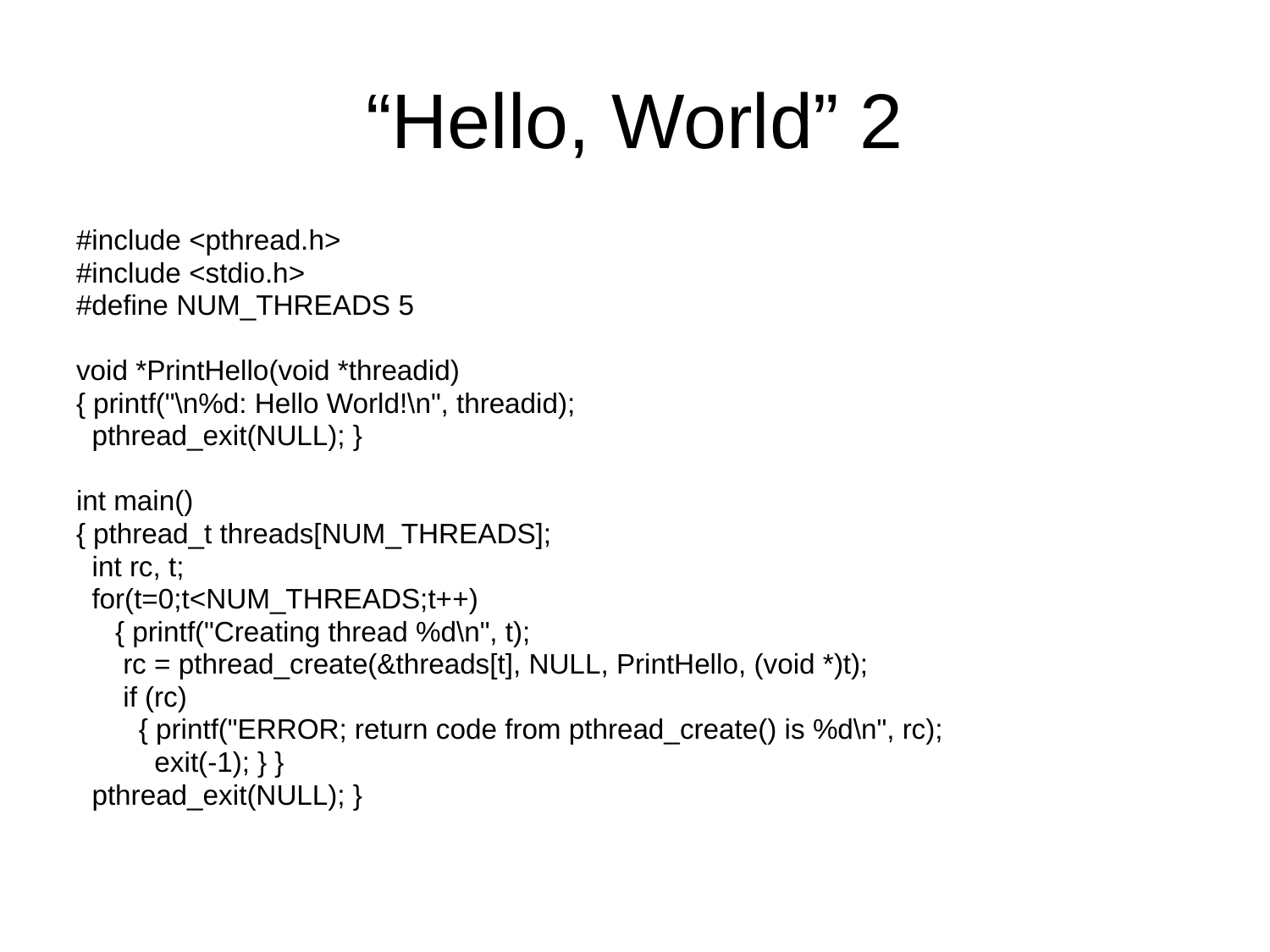

# “Hello, World” 2
#include <pthread.h>
#include <stdio.h>
#define NUM_THREADS 5

void *PrintHello(void *threadid)
{ printf("\n%d: Hello World!\n", threadid);
  pthread_exit(NULL); }

int main()
{ pthread_t threads[NUM_THREADS];
  int rc, t;
  for(t=0;t<NUM_THREADS;t++)
     { printf("Creating thread %d\n", t);
      rc = pthread_create(&threads[t], NULL, PrintHello, (void *)t);
      if (rc)
        { printf("ERROR; return code from pthread_create() is %d\n", rc);
          exit(-1); } }
  pthread_exit(NULL); }